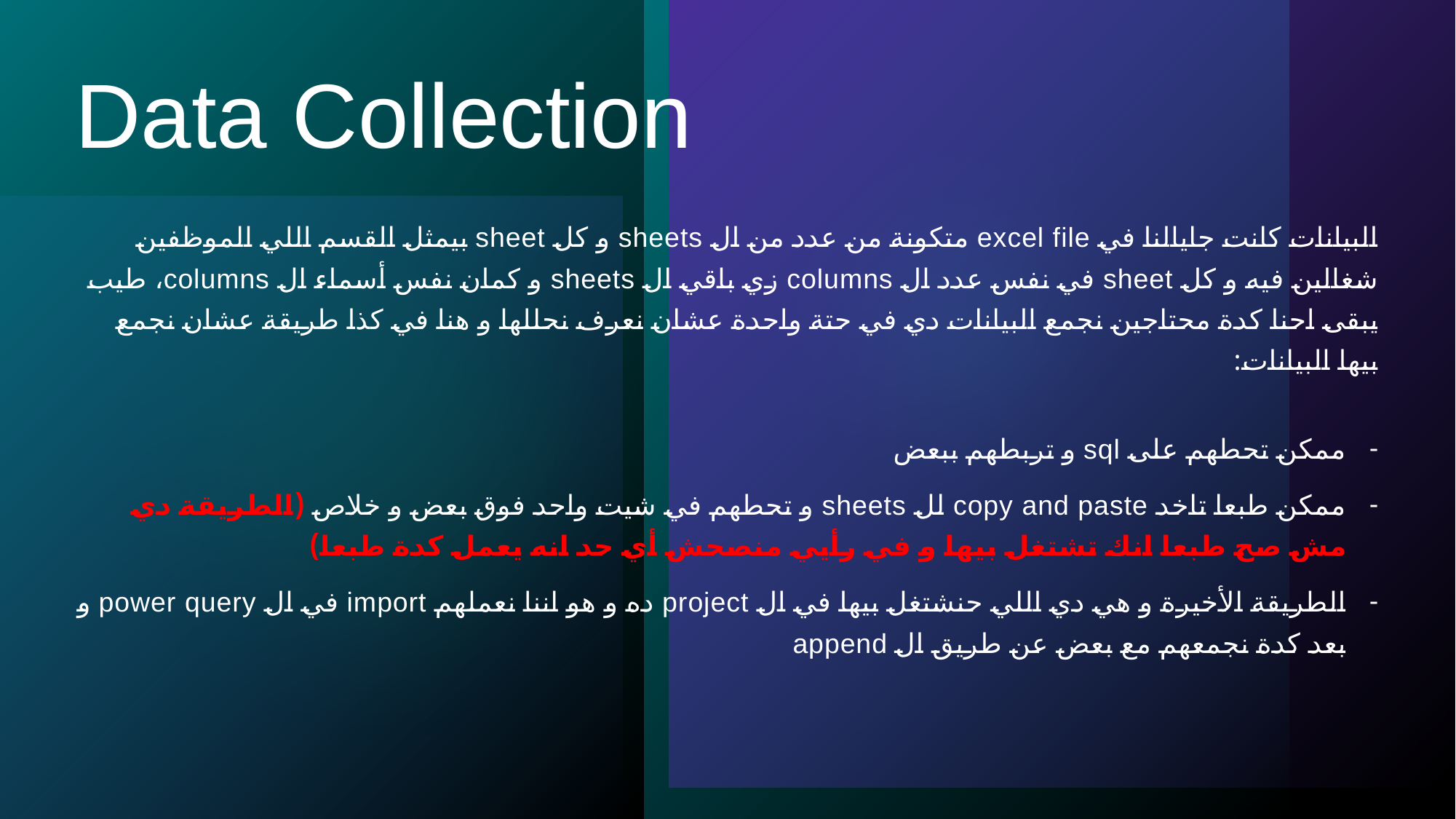

# Data Collection
البيانات كانت جايالنا في excel file متكونة من عدد من ال sheets و كل sheet بيمثل القسم اللي الموظفين شغالين فيه و كل sheet في نفس عدد ال columns زي باقي ال sheets و كمان نفس أسماء ال columns، طيب يبقى احنا كدة محتاجين نجمع البيانات دي في حتة واحدة عشان نعرف نحللها و هنا في كذا طريقة عشان نجمع بيها البيانات:
ممكن تحطهم على sql و تربطهم ببعض
ممكن طبعا تاخد copy and paste لل sheets و تحطهم في شيت واحد فوق بعض و خلاص (الطريقة دي مش صح طبعا انك تشتغل بيها و في رأيي منصحش أي حد انه يعمل كدة طبعا)
الطريقة الأخيرة و هي دي اللي حنشتغل بيها في ال project ده و هو اننا نعملهم import في ال power query و بعد كدة نجمعهم مع بعض عن طريق ال append